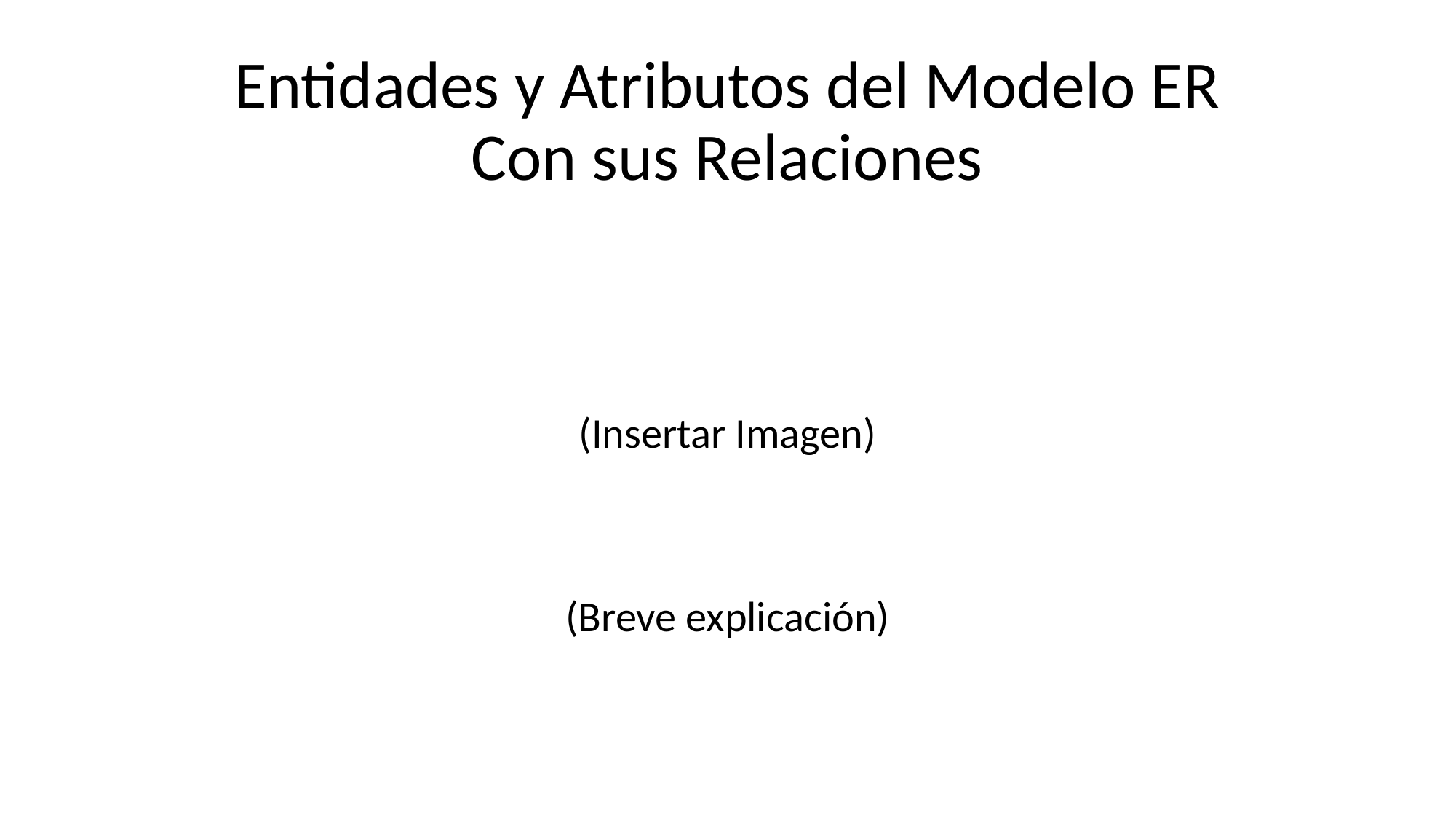

# Entidades y Atributos del Modelo ER Con sus Relaciones

(Insertar Imagen)

(Breve explicación)